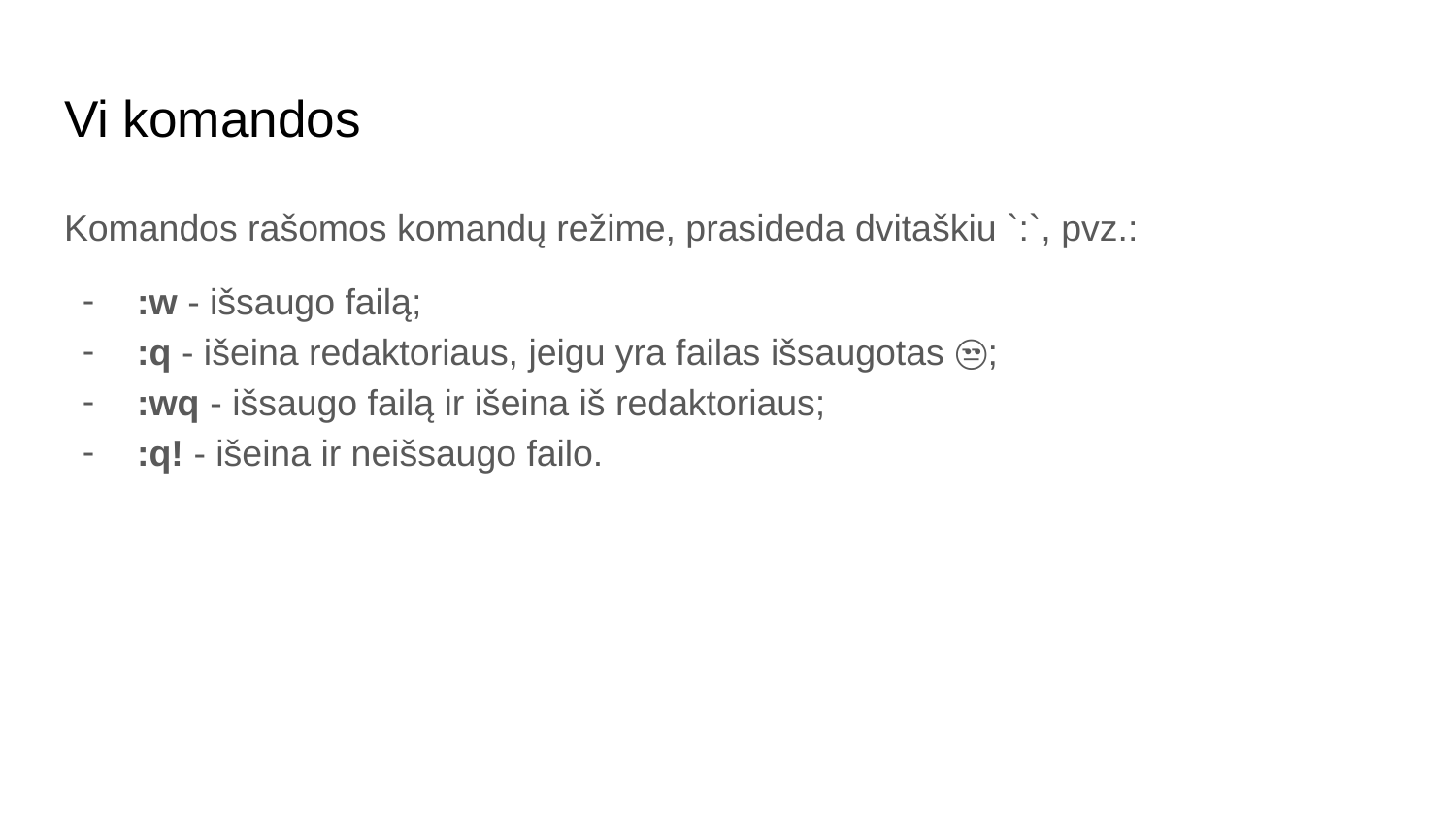

# Vi komandos
Komandos rašomos komandų režime, prasideda dvitaškiu `:`, pvz.:
:w - išsaugo failą;
:q - išeina redaktoriaus, jeigu yra failas išsaugotas 😒;
:wq - išsaugo failą ir išeina iš redaktoriaus;
:q! - išeina ir neišsaugo failo.